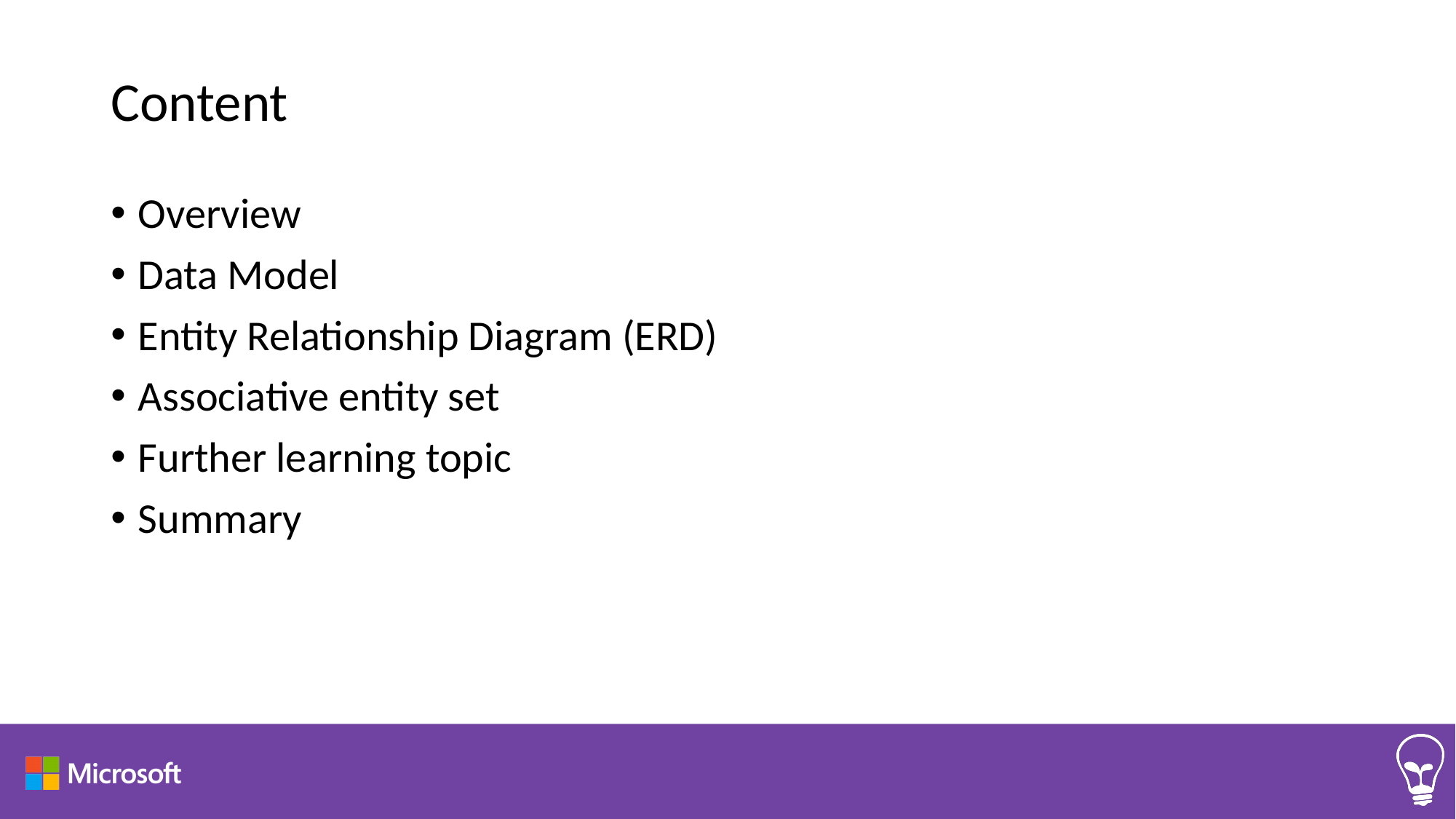

# Content
Overview
Data Model
Entity Relationship Diagram (ERD)
Associative entity set
Further learning topic
Summary